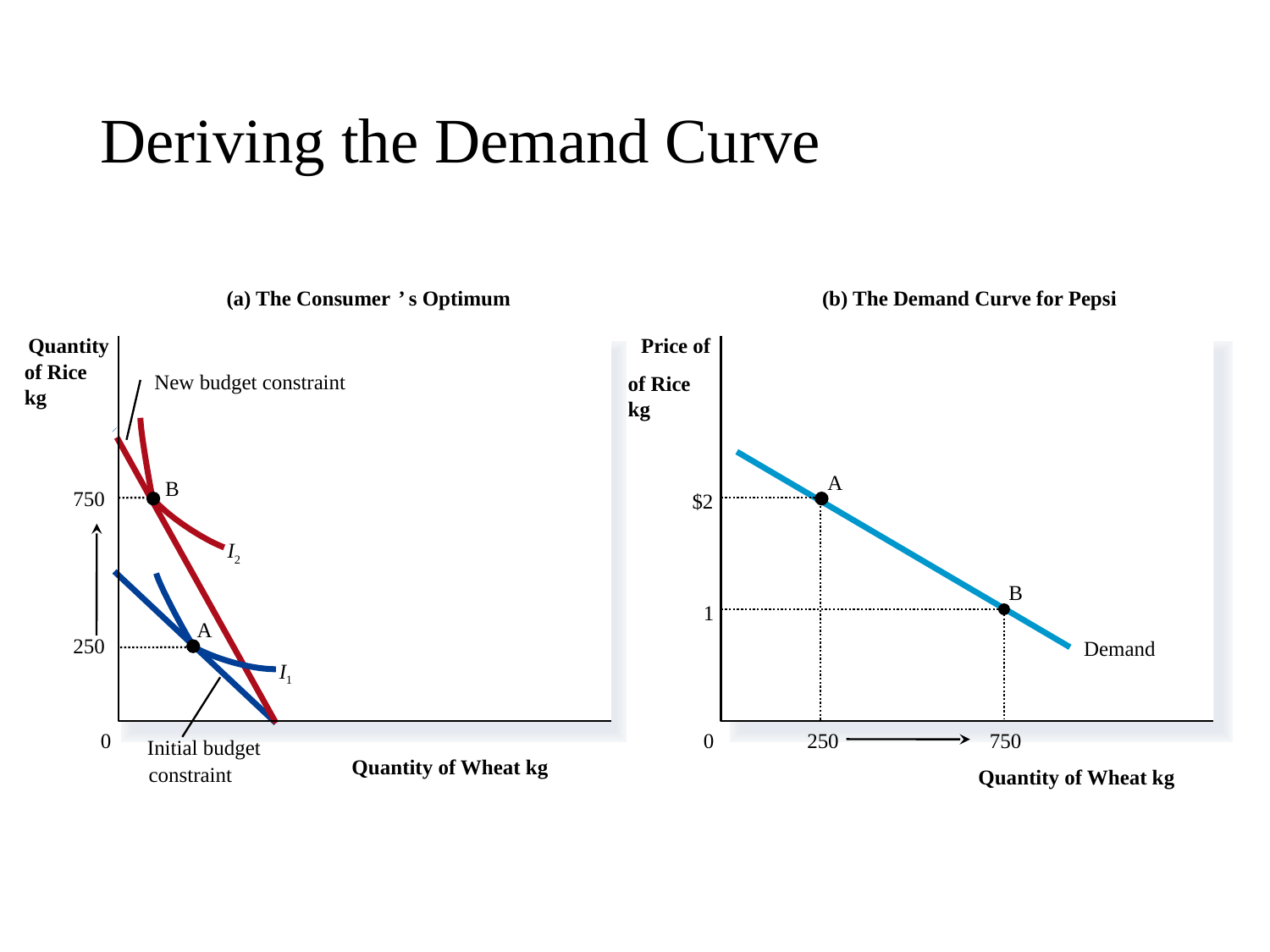

# Deriving the Demand Curve
(a) The Consumer
’
s Optimum
(b) The Demand Curve for Pepsi
Quantity
Price of

of Rice kg
New budget constraint

of Rice kg

I2

Demand
A

$2
250
B
750

I1
B

1
750
A
250

Initial budget
constraint
0
0

Quantity of Wheat kg
Quantity of Wheat kg